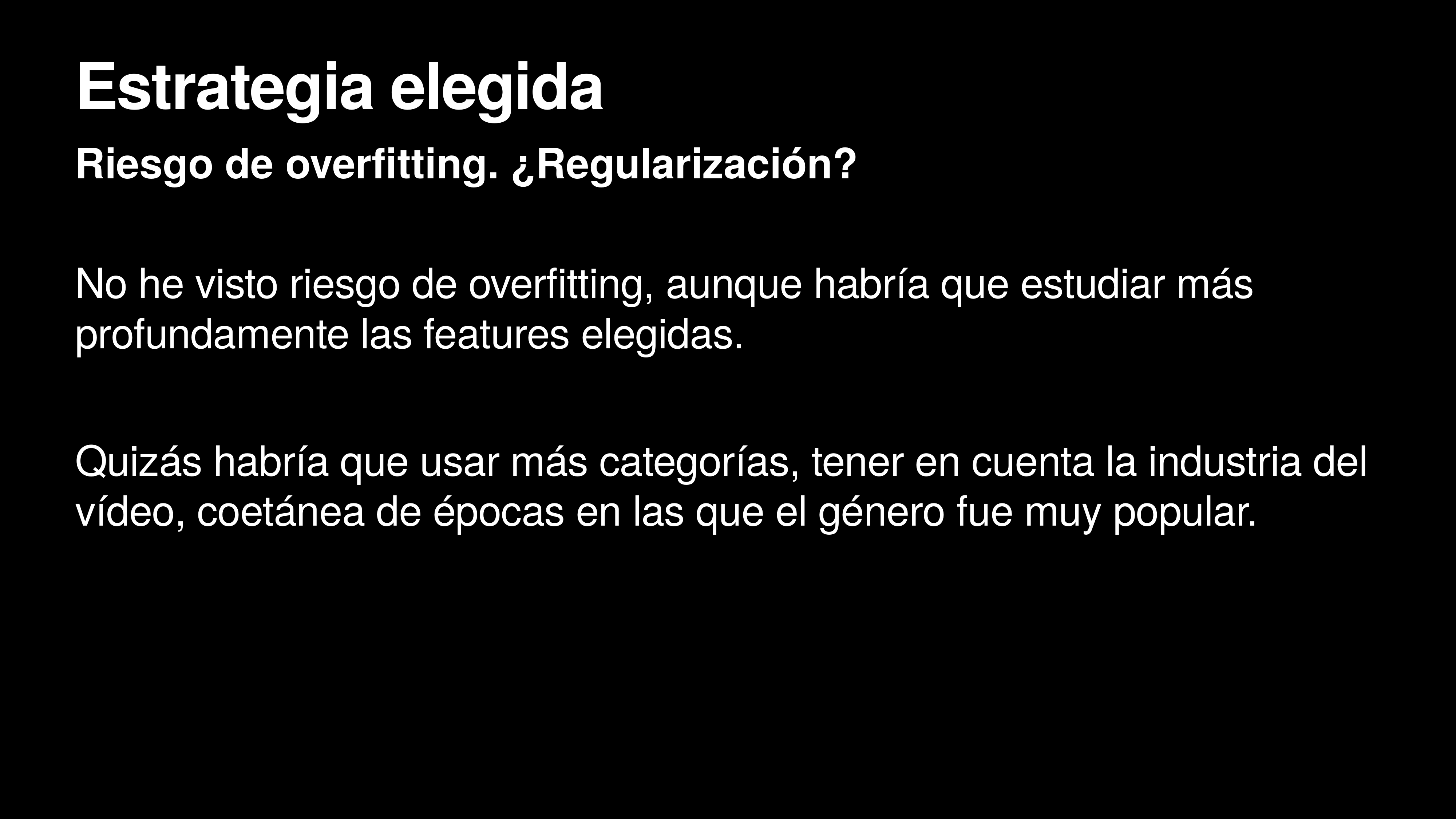

# Estrategia elegida
Riesgo de overfitting. ¿Regularización?
No he visto riesgo de overfitting, aunque habría que estudiar más profundamente las features elegidas.

Quizás habría que usar más categorías, tener en cuenta la industria del vídeo, coetánea de épocas en las que el género fue muy popular.